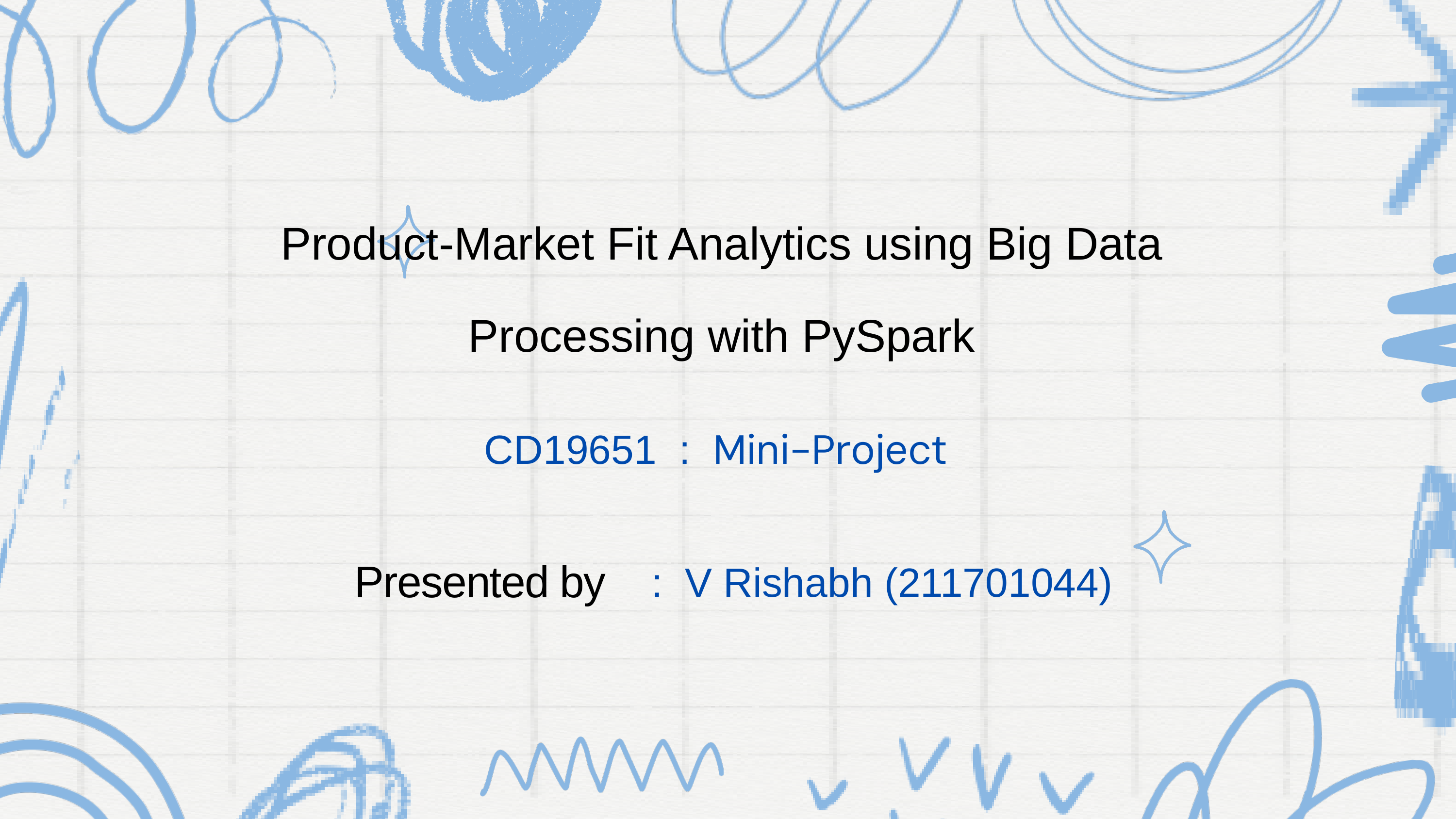

Product-Market Fit Analytics using Big Data Processing with PySpark

CD19651  :  Mini-Project

Presented by
:  V Rishabh (211701044)